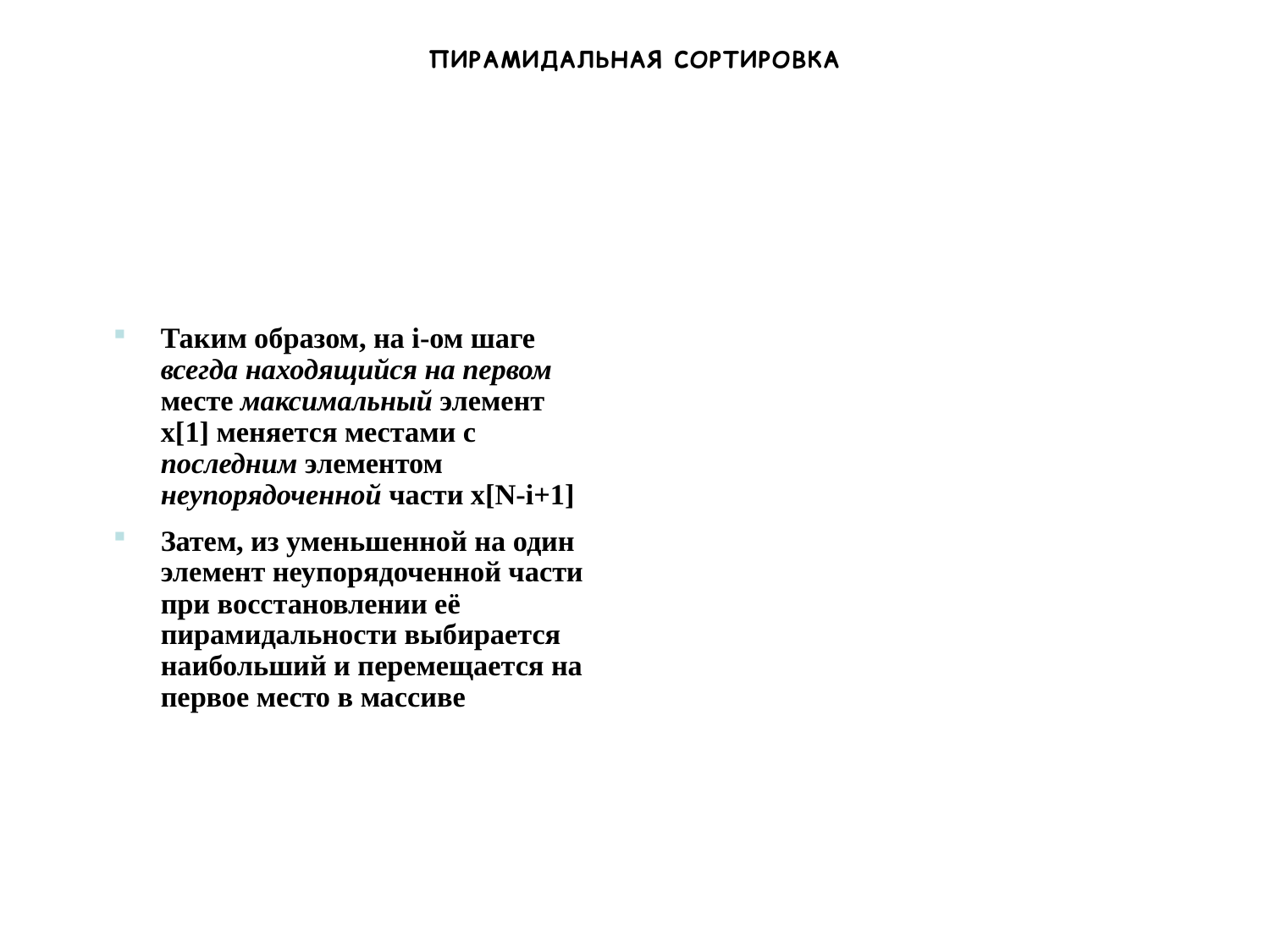

# Пирамидальная сортировка
Таким образом, на i-ом шаге всегда находящийся на первом месте максимальный элемент x[1] меняется местами с последним элементом неупорядоченной части x[N-i+1]
Затем, из уменьшенной на один элемент неупорядоченной части при восстановлении её пирамидальности выбирается наибольший и перемещается на первое место в массиве